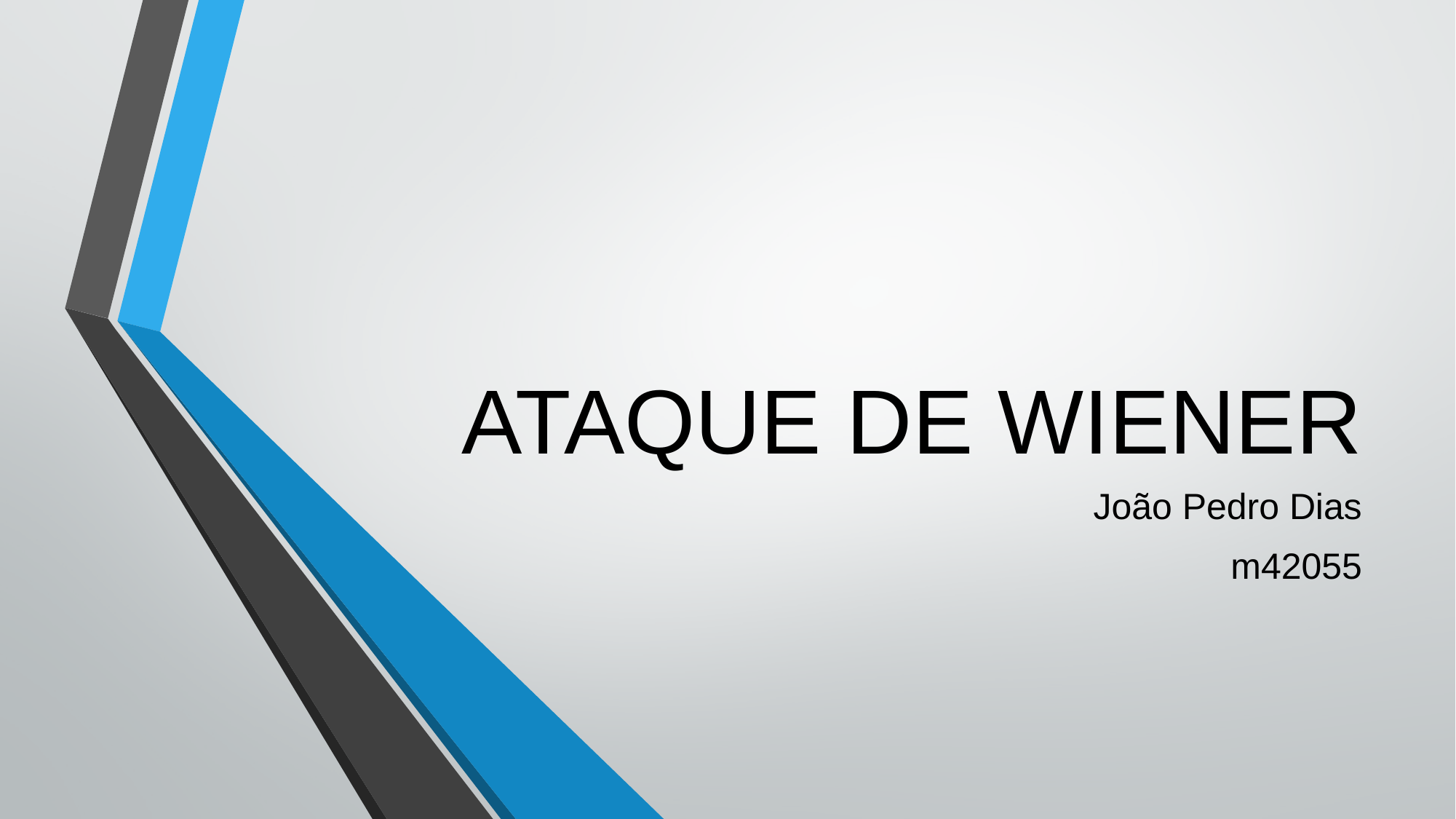

# ATAQUE DE WIENER
João Pedro Dias
m42055